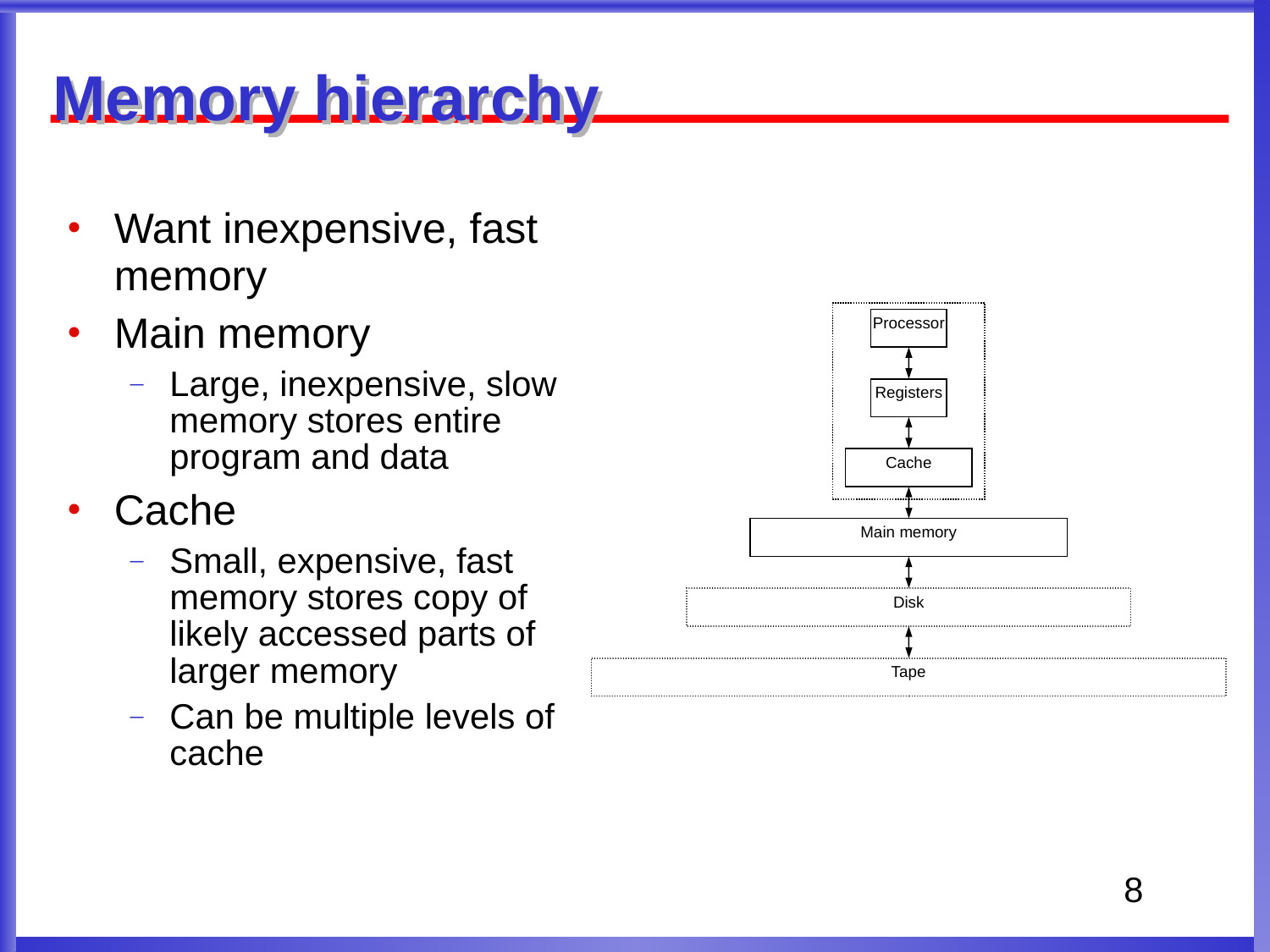

Memory hierarchy
Want inexpensive, fast memory
Main memory
Large, inexpensive, slow memory stores entire program and data
Cache
Small, expensive, fast memory stores copy of likely accessed parts of larger memory
Can be multiple levels of cache

Processor

Registers

Cache

Main memory

Disk

Tape
8